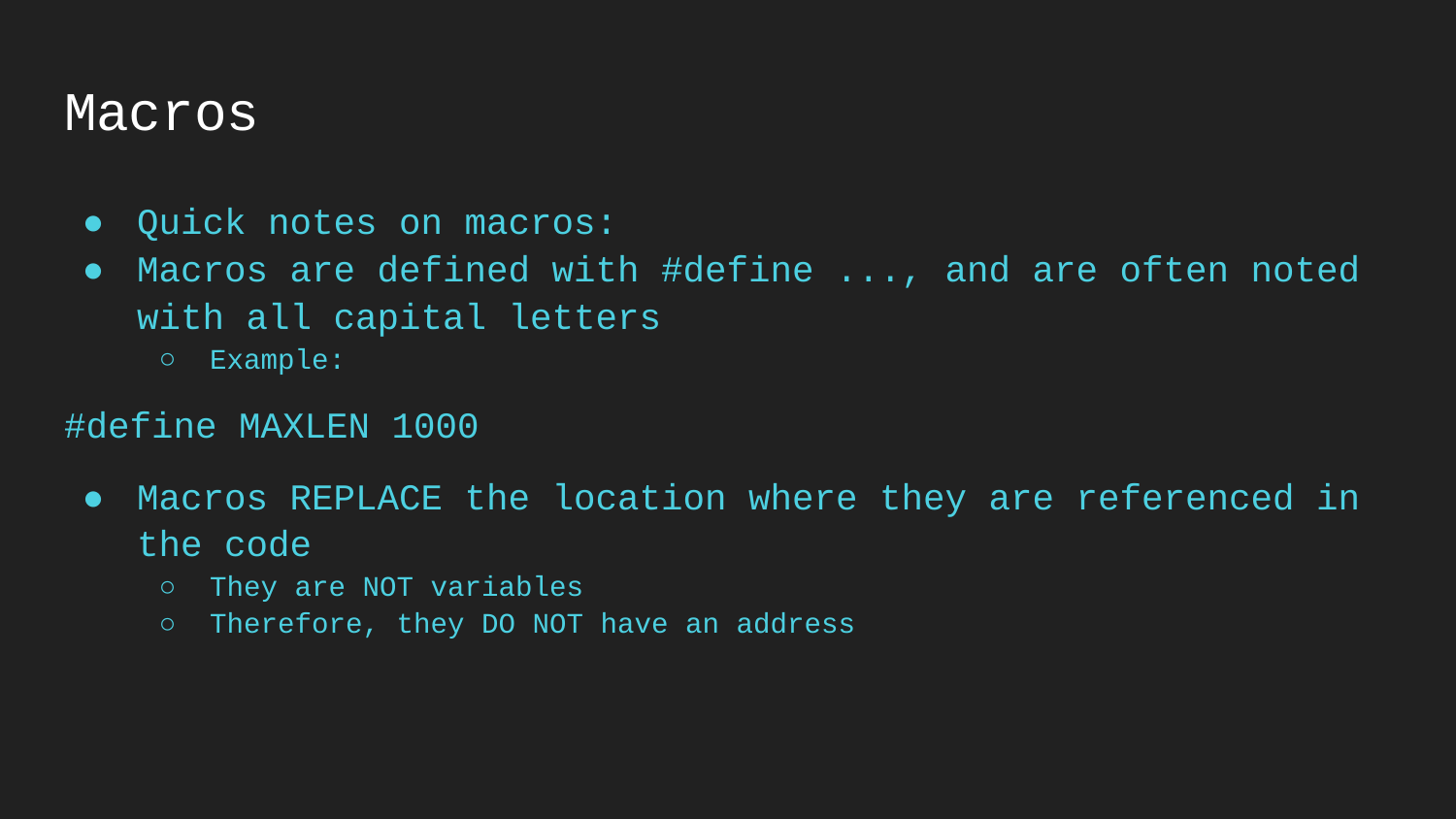

# Macros
Quick notes on macros:
Macros are defined with #define ..., and are often noted with all capital letters
Example:
#define MAXLEN 1000
Macros REPLACE the location where they are referenced in the code
They are NOT variables
Therefore, they DO NOT have an address